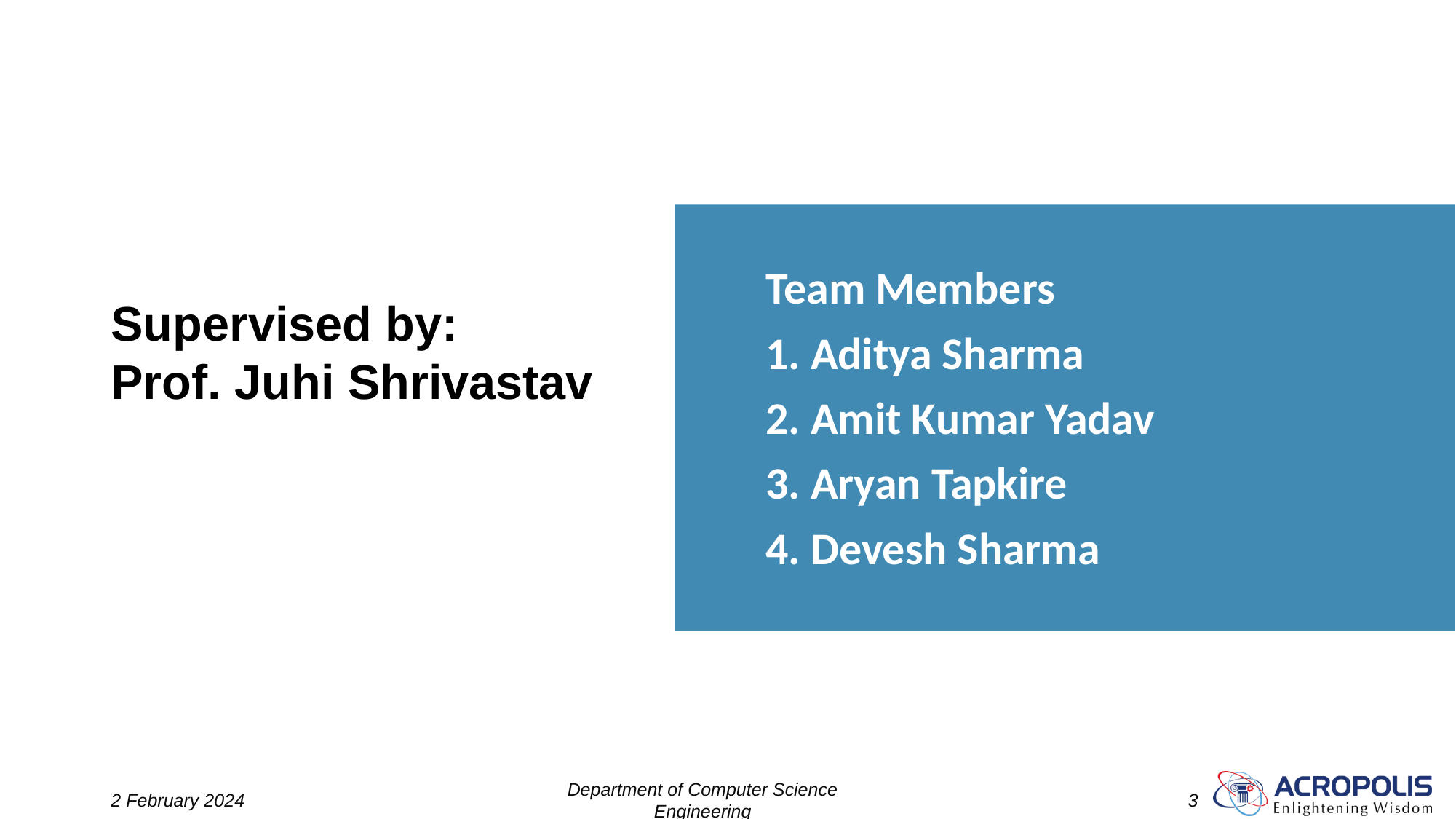

Team Members
1. Aditya Sharma
2. Amit Kumar Yadav
3. Aryan Tapkire
4. Devesh Sharma
# Supervised by: Prof. Juhi Shrivastav
2 February 2024
Department of Computer Science Engineering
3